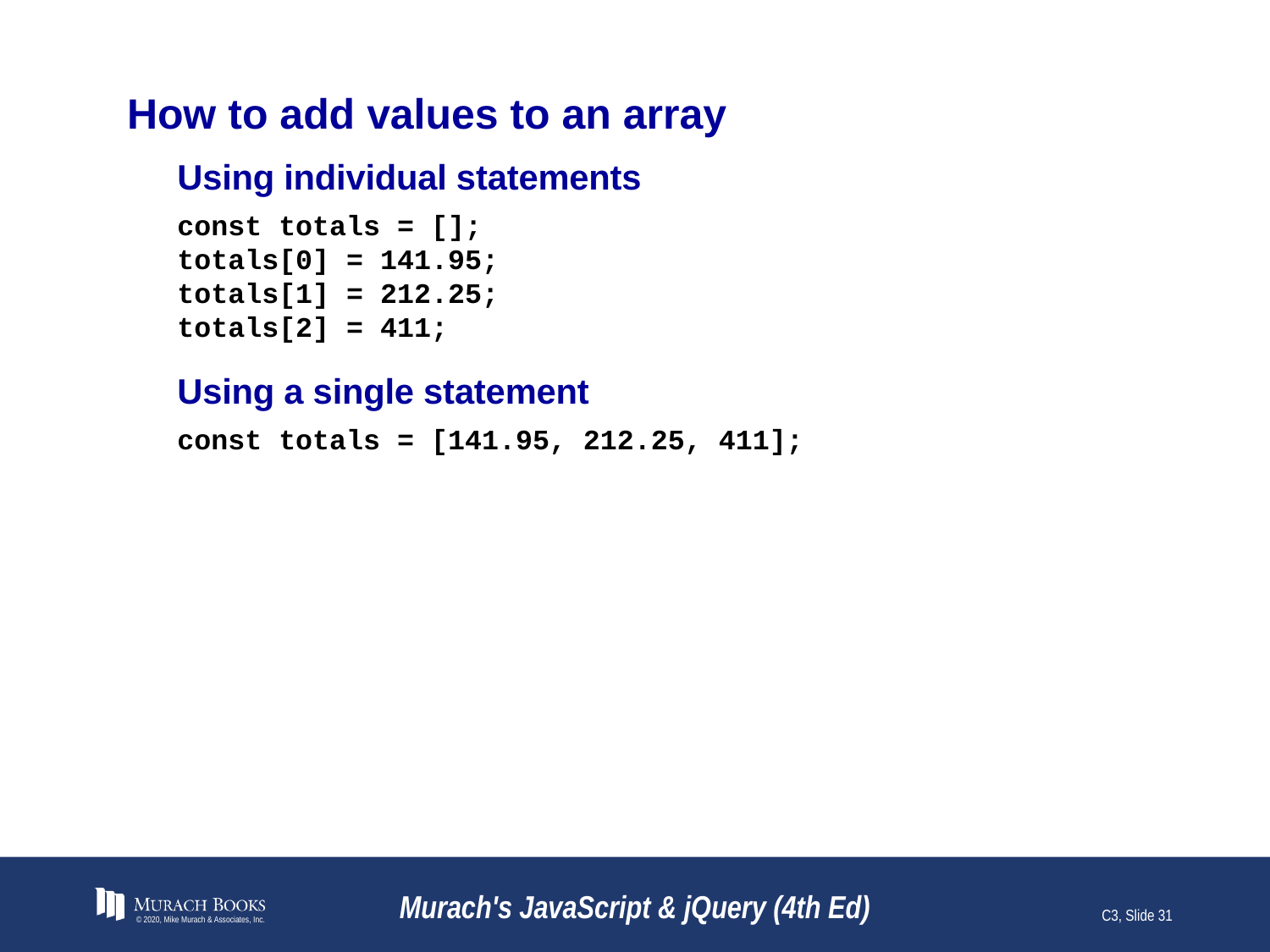

# How to add values to an array
Using individual statements
const totals = [];
totals[0] = 141.95;
totals[1] = 212.25;
totals[2] = 411;
Using a single statement
const totals = [141.95, 212.25, 411];

© 2020, Mike Murach & Associates, Inc.
Murach's JavaScript & jQuery (4th Ed)

C3, Slide 31